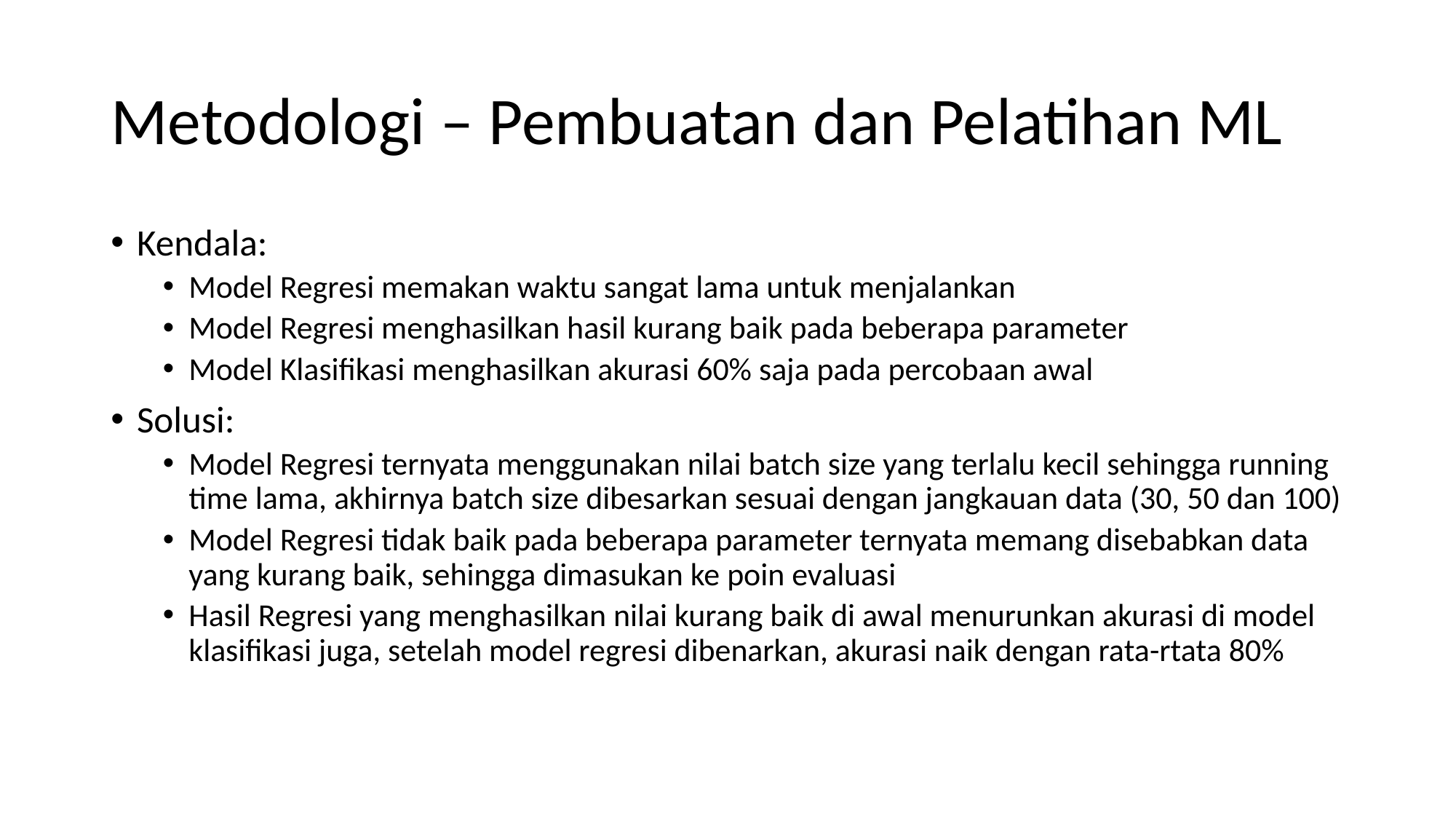

# Metodologi – Pembuatan dan Pelatihan ML
Kendala:
Model Regresi memakan waktu sangat lama untuk menjalankan
Model Regresi menghasilkan hasil kurang baik pada beberapa parameter
Model Klasifikasi menghasilkan akurasi 60% saja pada percobaan awal
Solusi:
Model Regresi ternyata menggunakan nilai batch size yang terlalu kecil sehingga running time lama, akhirnya batch size dibesarkan sesuai dengan jangkauan data (30, 50 dan 100)
Model Regresi tidak baik pada beberapa parameter ternyata memang disebabkan data yang kurang baik, sehingga dimasukan ke poin evaluasi
Hasil Regresi yang menghasilkan nilai kurang baik di awal menurunkan akurasi di model klasifikasi juga, setelah model regresi dibenarkan, akurasi naik dengan rata-rtata 80%